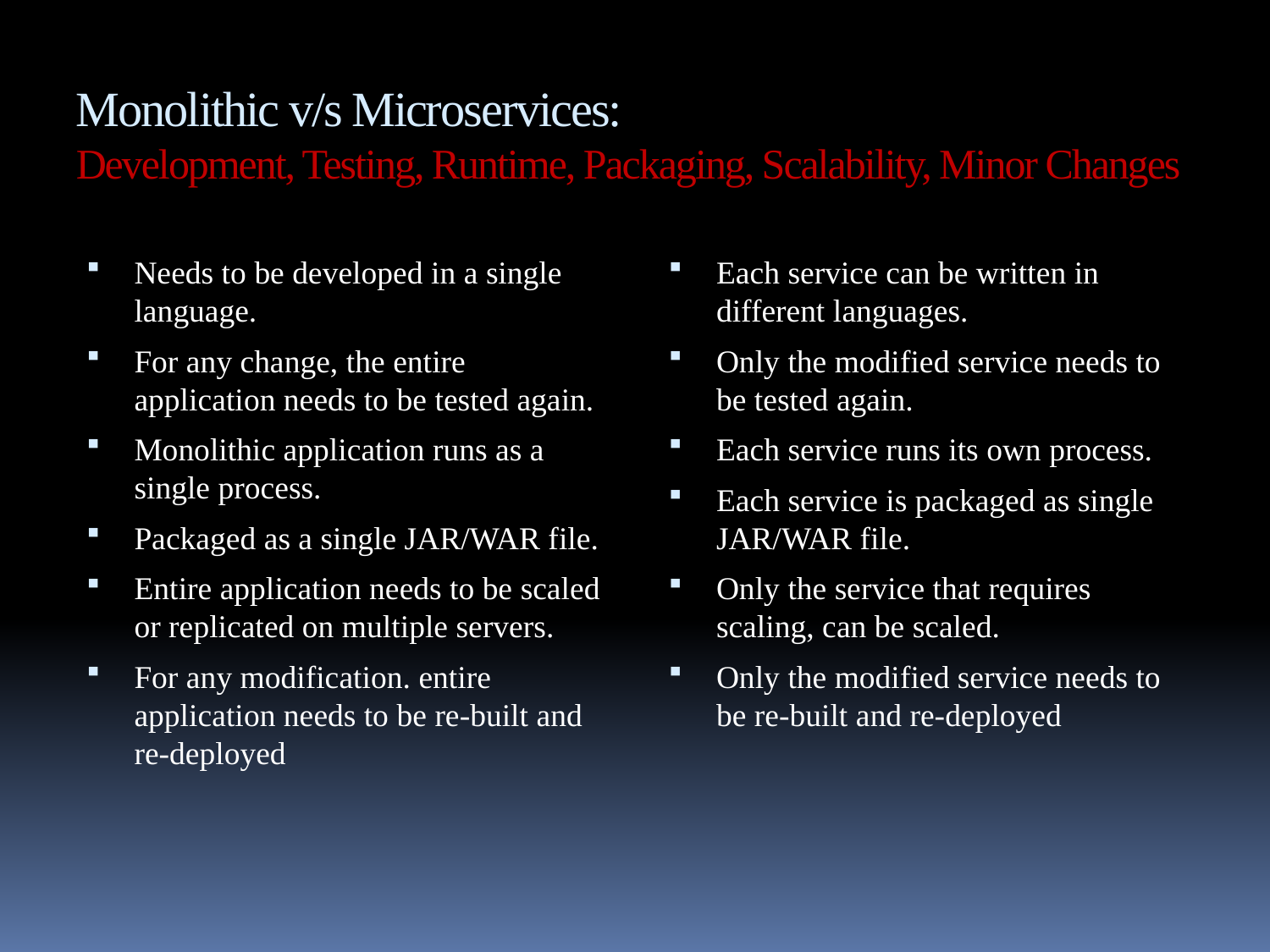

# Monolithic v/s Microservices: Development, Testing, Runtime, Packaging, Scalability, Minor Changes
Needs to be developed in a single language.
For any change, the entire application needs to be tested again.
Monolithic application runs as a single process.
Packaged as a single JAR/WAR file.
Entire application needs to be scaled or replicated on multiple servers.
For any modification. entire application needs to be re-built and re-deployed
Each service can be written in different languages.
Only the modified service needs to be tested again.
Each service runs its own process.
Each service is packaged as single JAR/WAR file.
Only the service that requires scaling, can be scaled.
Only the modified service needs to be re-built and re-deployed